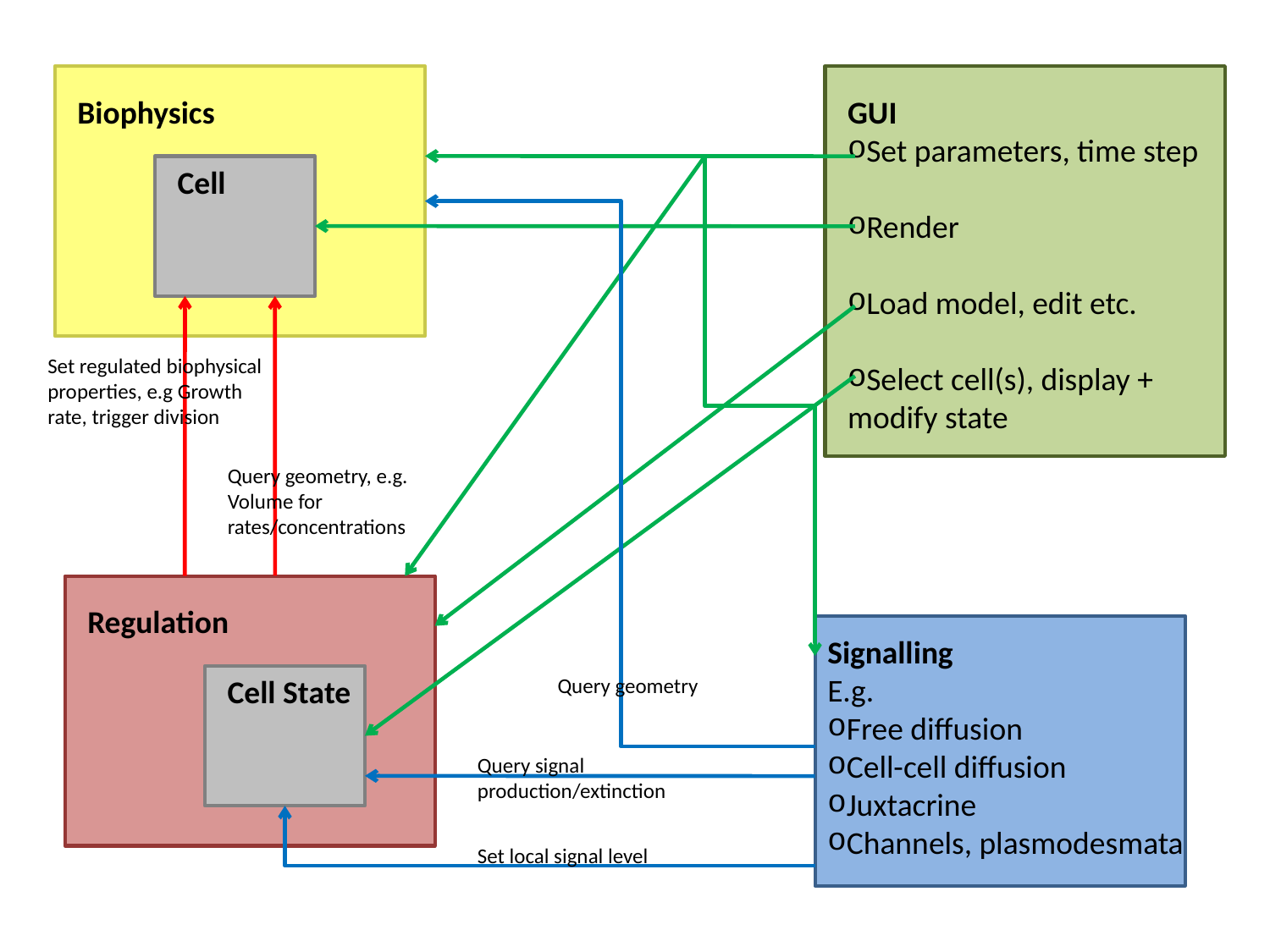

Biophysics
GUI
Set parameters, time step

Render

Load model, edit etc.

Select cell(s), display + modify state

Cell
Set regulated biophysical properties, e.g Growth rate, trigger division
Query geometry, e.g. Volume for rates/concentrations

Regulation

Signalling
E.g.
Free diffusion
Cell-cell diffusion
Juxtacrine
Channels, plasmodesmata

Cell State
Query geometry
Query signal production/extinction
Set local signal level